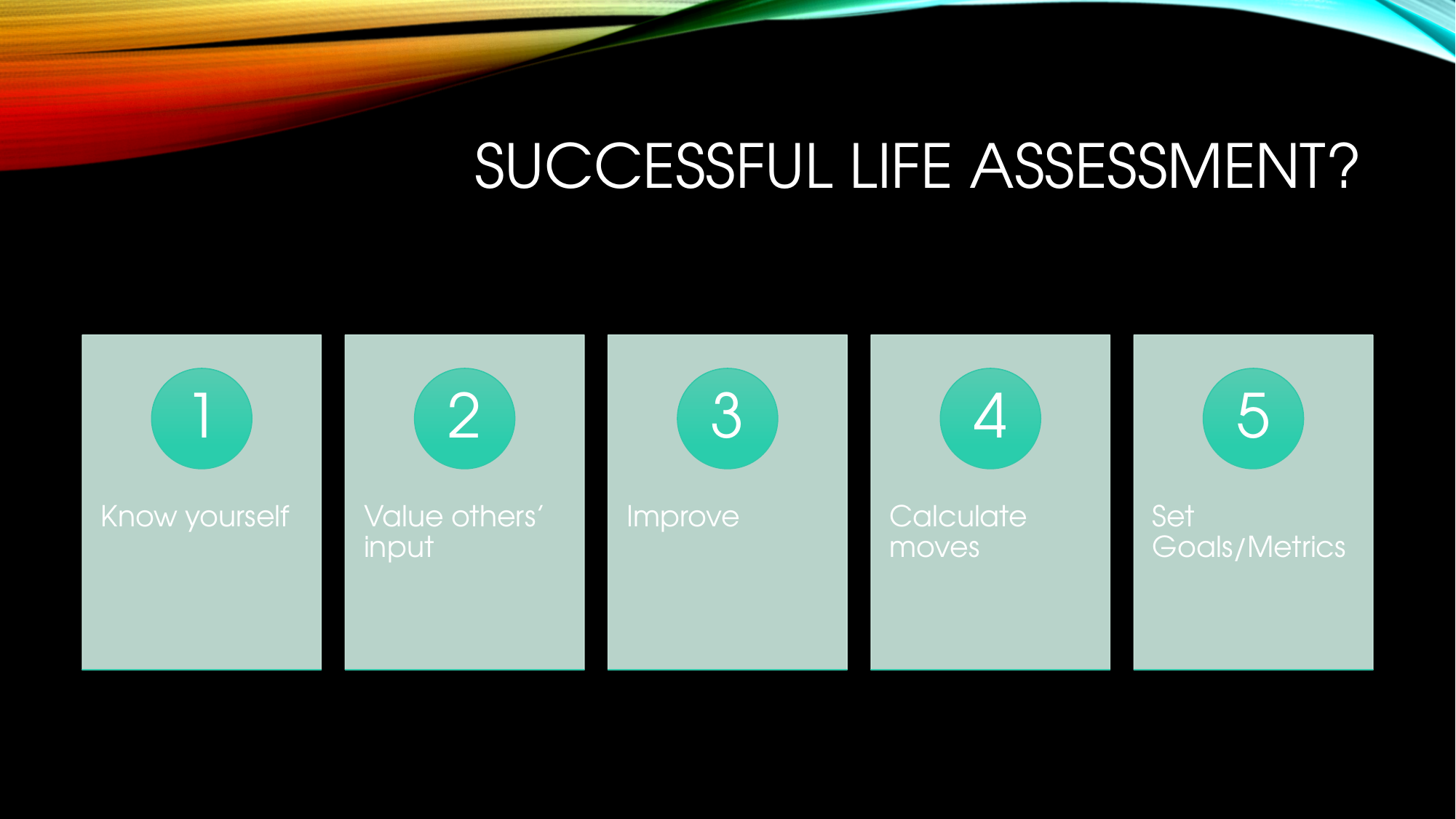

# Successful Life assessment?
Know yourself
1
Value others’ input
2
Improve
3
Calculate moves
4
Set Goals/Metrics
5